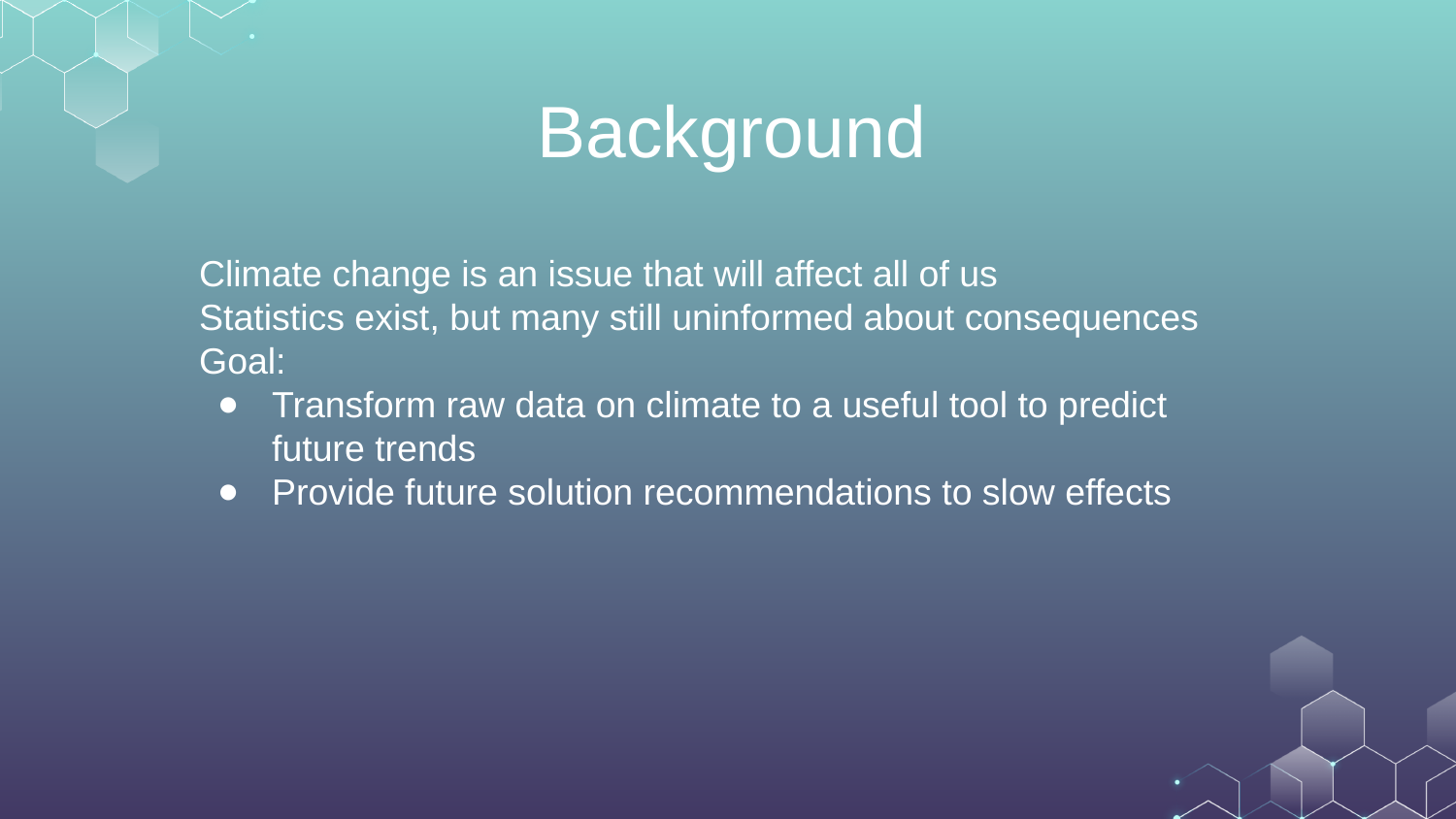

# Background

Climate change is an issue that will affect all of us
Statistics exist, but many still uninformed about consequences
Goal:
Transform raw data on climate to a useful tool to predict future trends
Provide future solution recommendations to slow effects